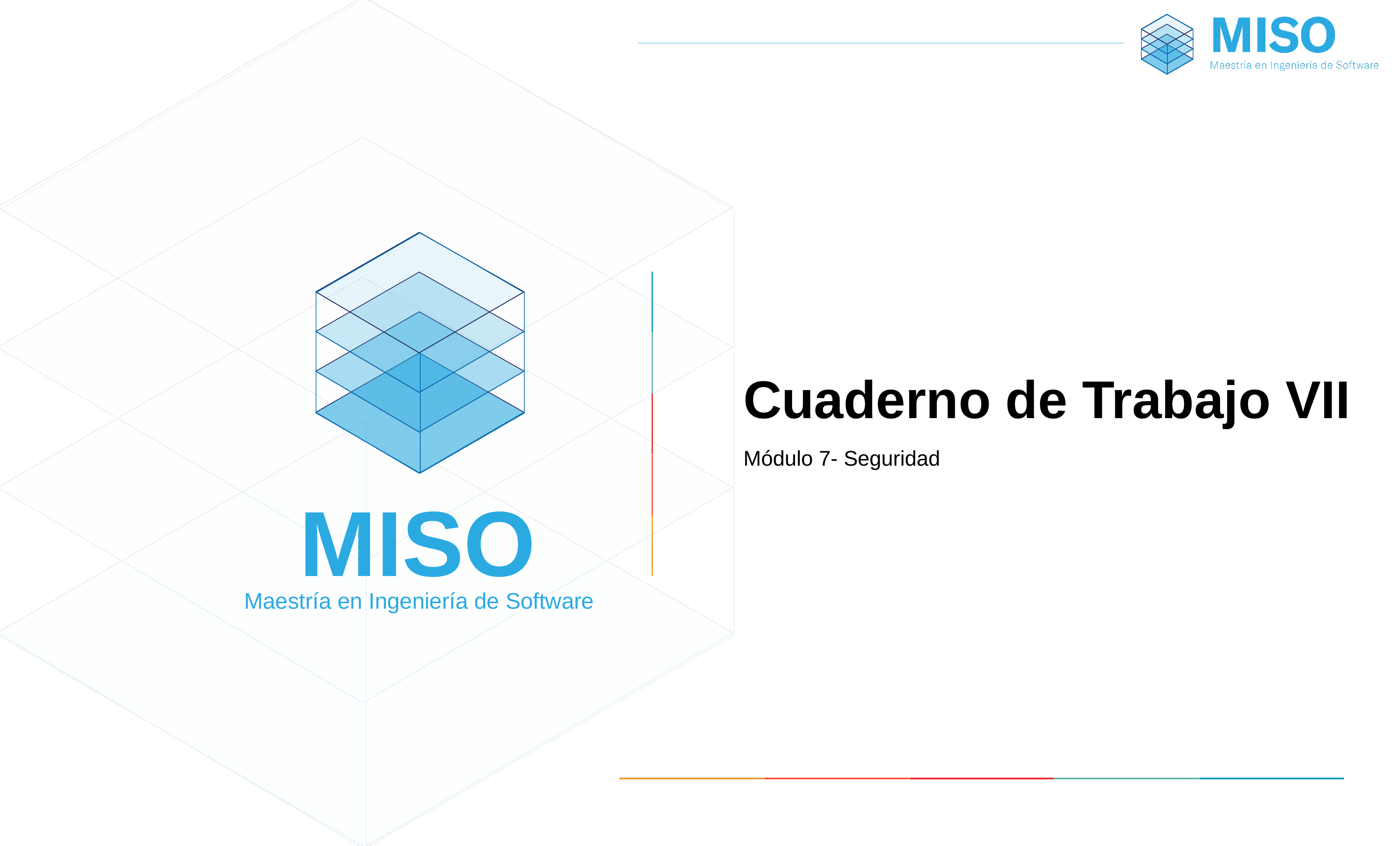

# Cuaderno de Trabajo VII
Módulo 7- Seguridad